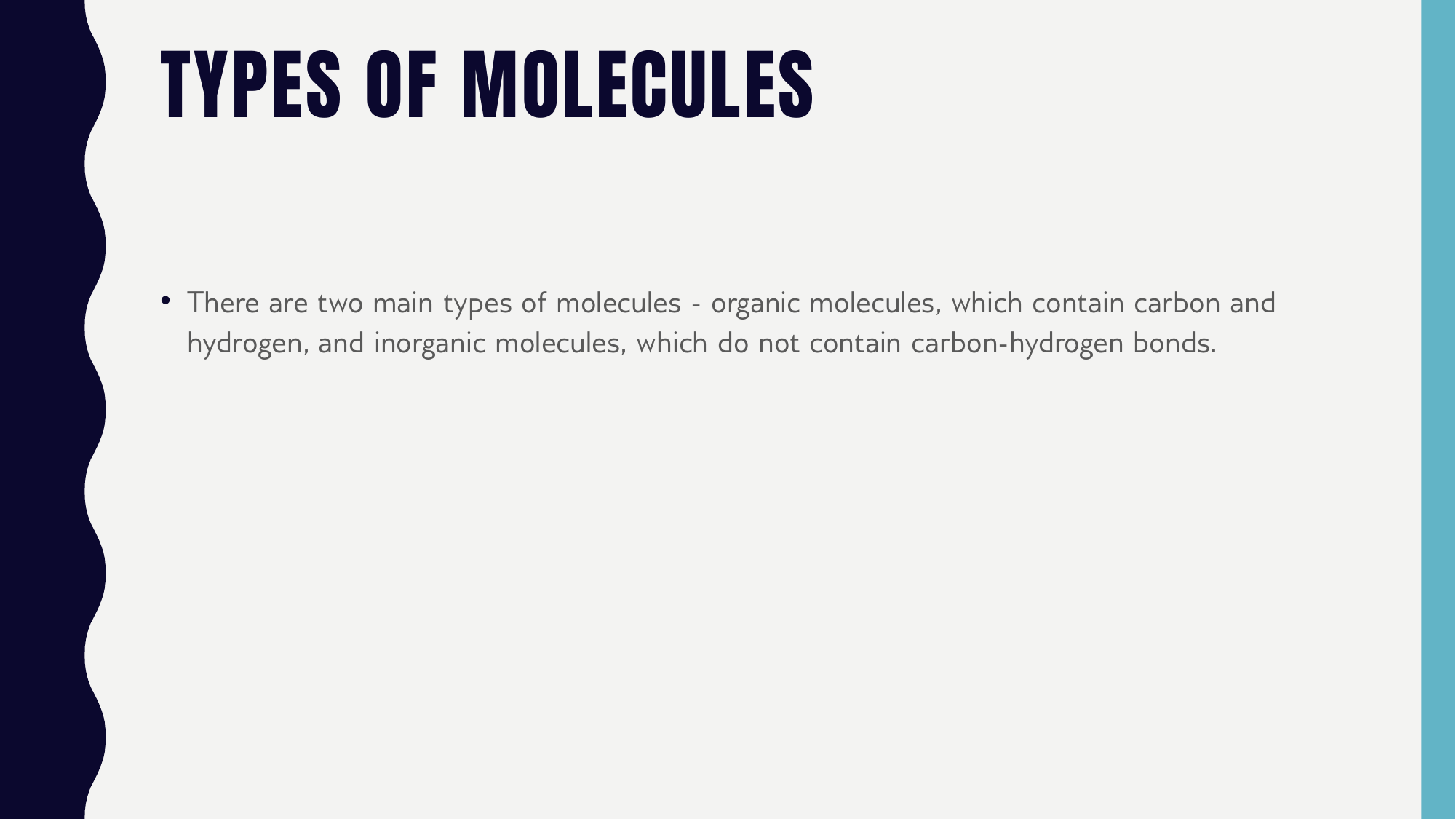

# Types of Molecules
There are two main types of molecules - organic molecules, which contain carbon and hydrogen, and inorganic molecules, which do not contain carbon-hydrogen bonds.